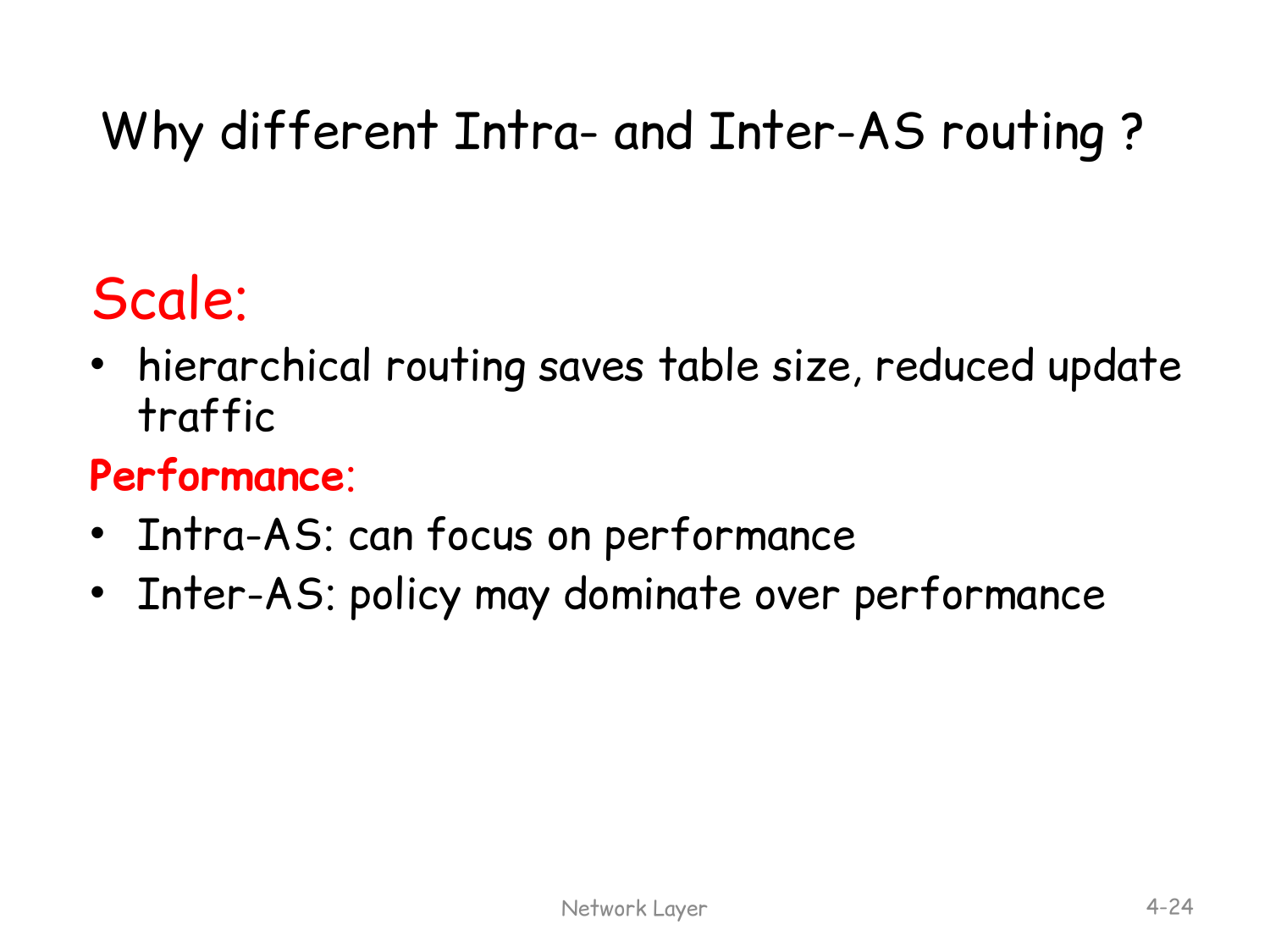

# Why different Intra- and Inter-AS routing ?

Scale:
hierarchical routing saves table size, reduced update traffic
Performance:
Intra-AS: can focus on performance
Inter-AS: policy may dominate over performance
Network Layer
4-24